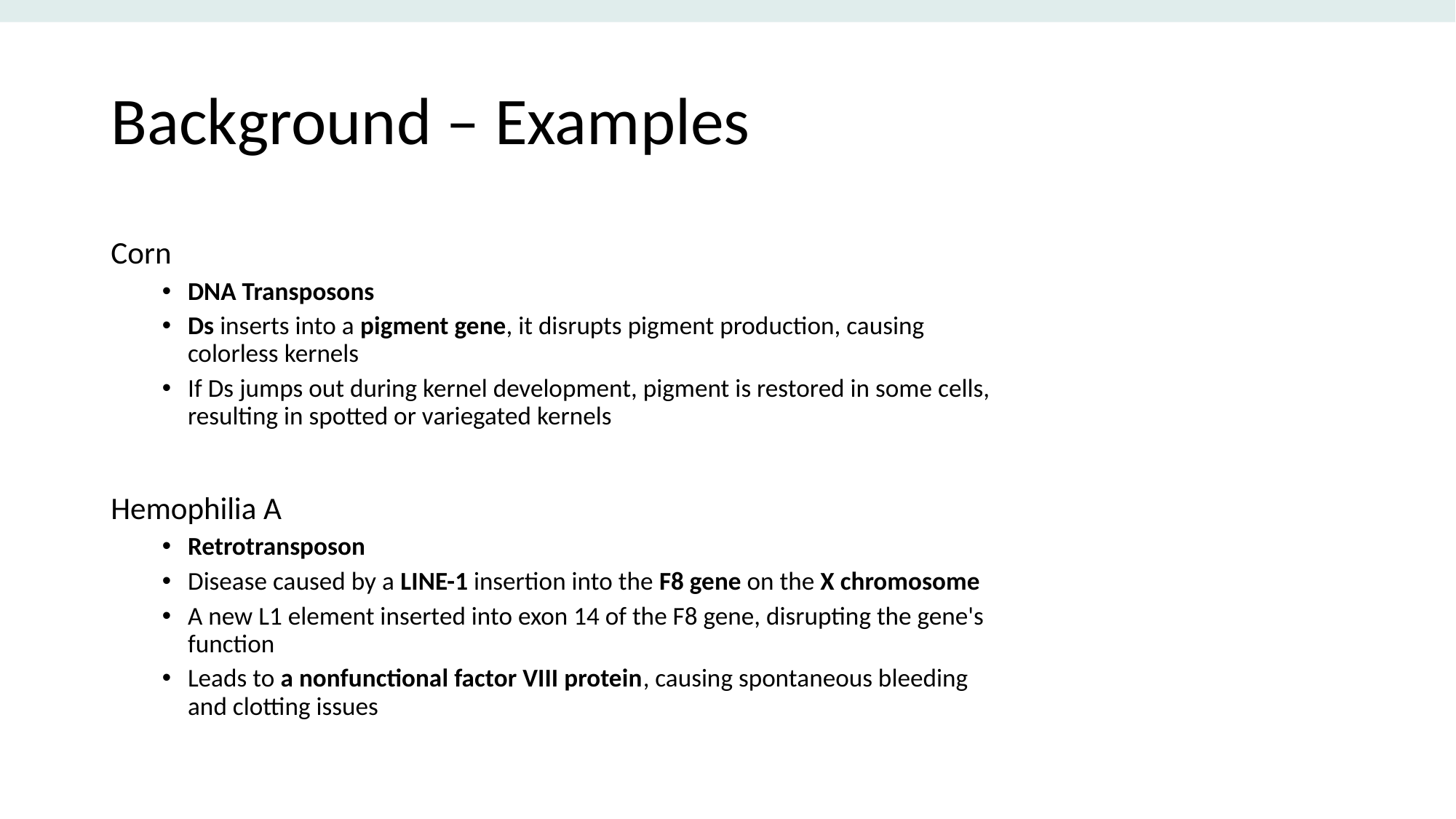

# Background – Examples
Corn
DNA Transposons
Ds inserts into a pigment gene, it disrupts pigment production, causing colorless kernels
If Ds jumps out during kernel development, pigment is restored in some cells, resulting in spotted or variegated kernels

Hemophilia A
Retrotransposon
Disease caused by a LINE-1 insertion into the F8 gene on the X chromosome
A new L1 element inserted into exon 14 of the F8 gene, disrupting the gene's function
Leads to a nonfunctional factor VIII protein, causing spontaneous bleeding and clotting issues